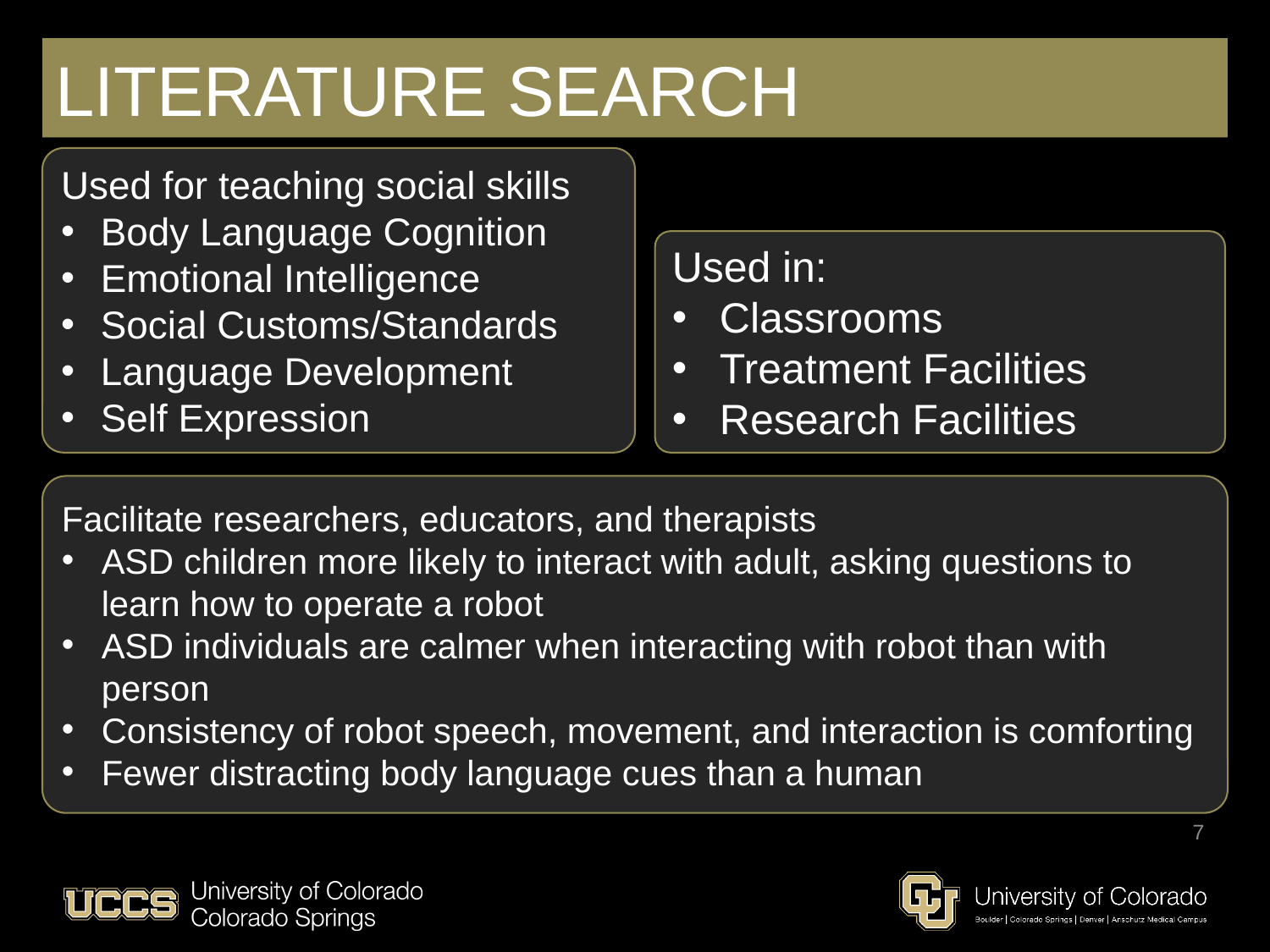

# LITERATURE SEARCH
Used for teaching social skills
Body Language Cognition
Emotional Intelligence
Social Customs/Standards
Language Development
Self Expression

Used in:
Classrooms
Treatment Facilities
Research Facilities

Facilitate researchers, educators, and therapists
ASD children more likely to interact with adult, asking questions to learn how to operate a robot
ASD individuals are calmer when interacting with robot than with person
Consistency of robot speech, movement, and interaction is comforting
Fewer distracting body language cues than a human
7